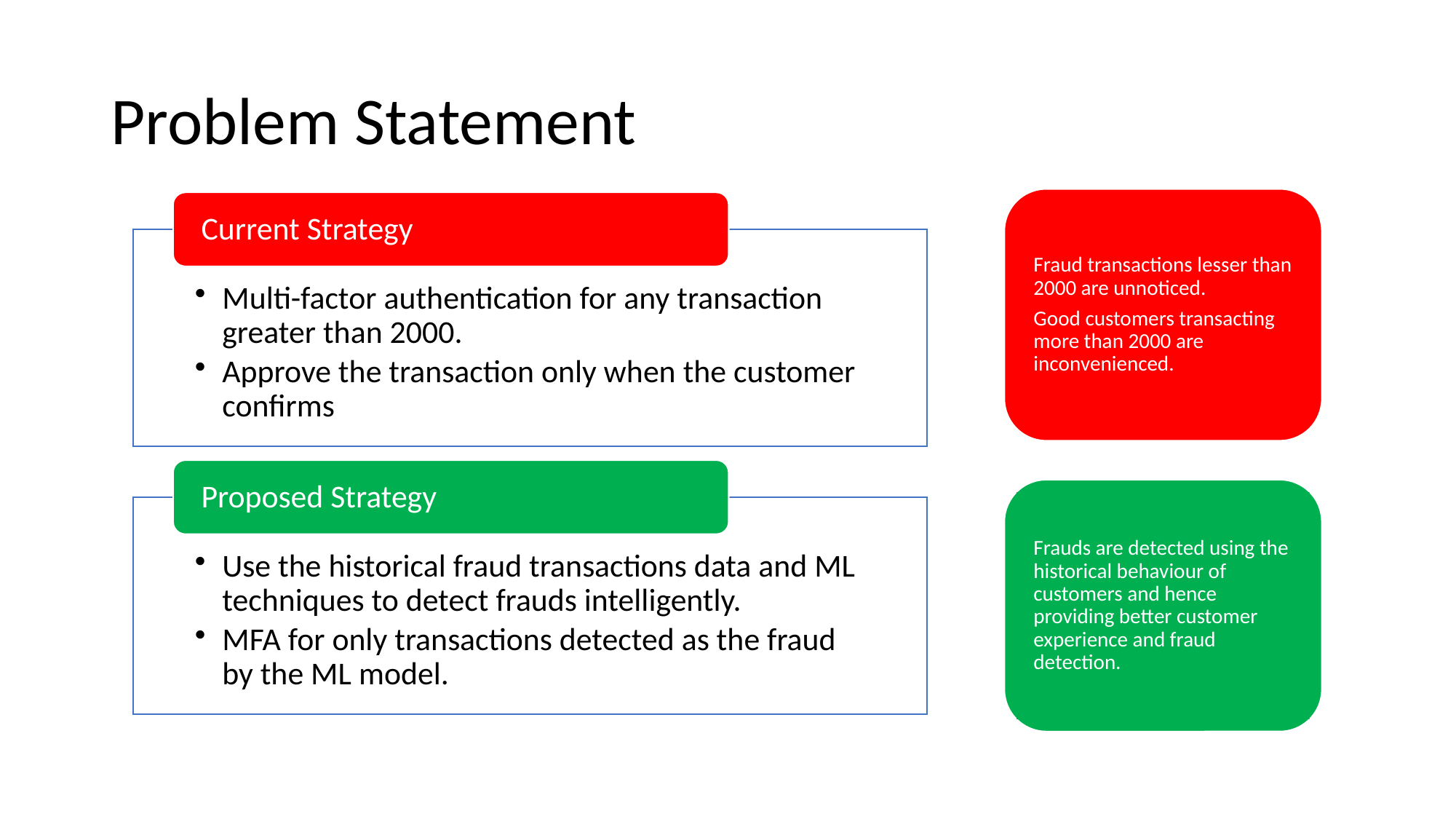

# Problem Statement
Multi-factor authentication for any transaction greater than 2000.
Approve the transaction only when the customer confirms
Current Strategy
Use the historical fraud transactions data and ML techniques to detect frauds intelligently.
MFA for only transactions detected as the fraud by the ML model.
Proposed Strategy

Fraud transactions lesser than 2000 are unnoticed.
Good customers transacting more than 2000 are inconvenienced.

Frauds are detected using the historical behaviour of customers and hence providing better customer experience and fraud detection.